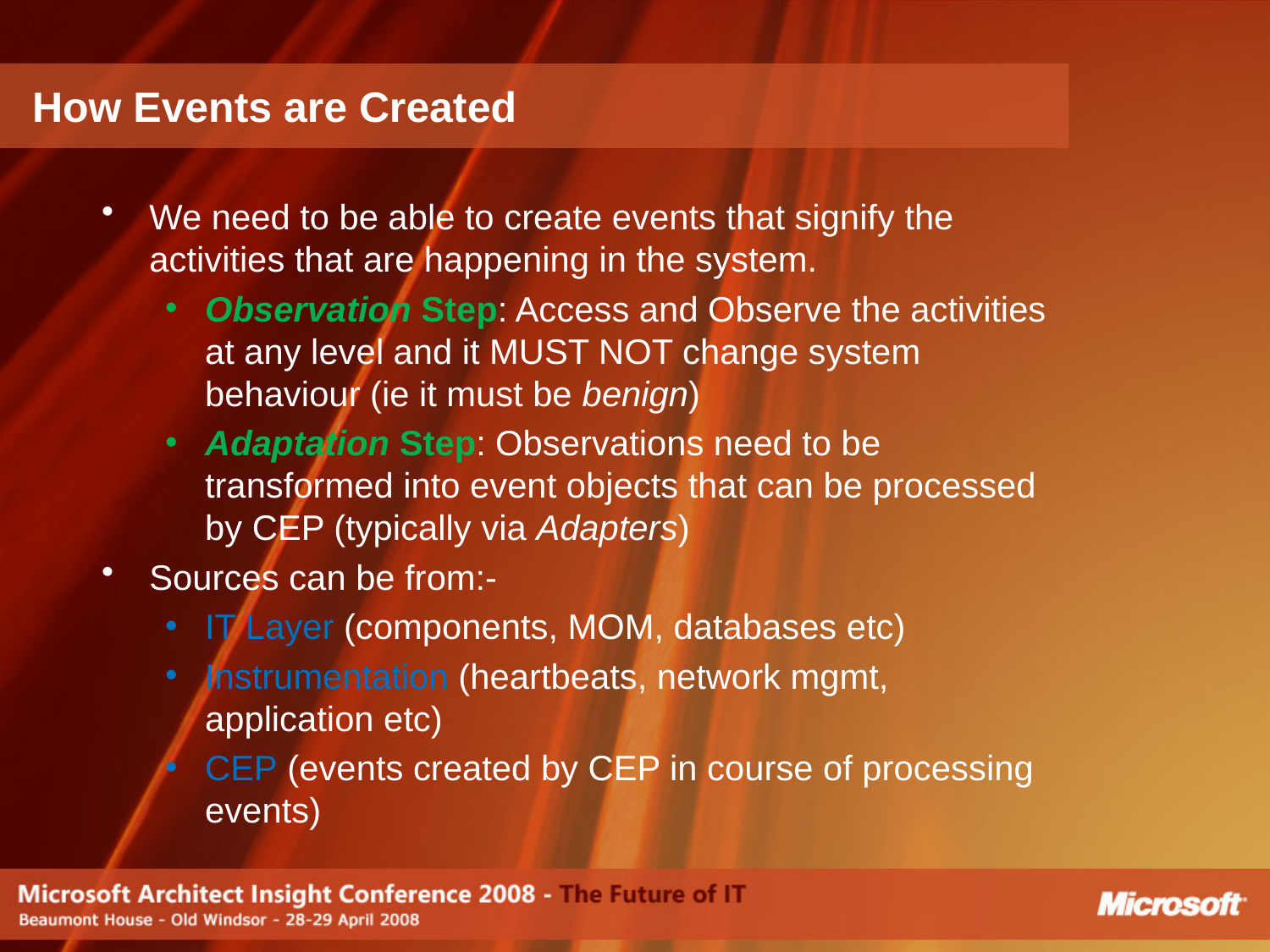

# How Events are Created
We need to be able to create events that signify the activities that are happening in the system.
Observation Step: Access and Observe the activities at any level and it MUST NOT change system behaviour (ie it must be benign)
Adaptation Step: Observations need to be transformed into event objects that can be processed by CEP (typically via Adapters)
Sources can be from:-
IT Layer (components, MOM, databases etc)
Instrumentation (heartbeats, network mgmt, application etc)
CEP (events created by CEP in course of processing events)